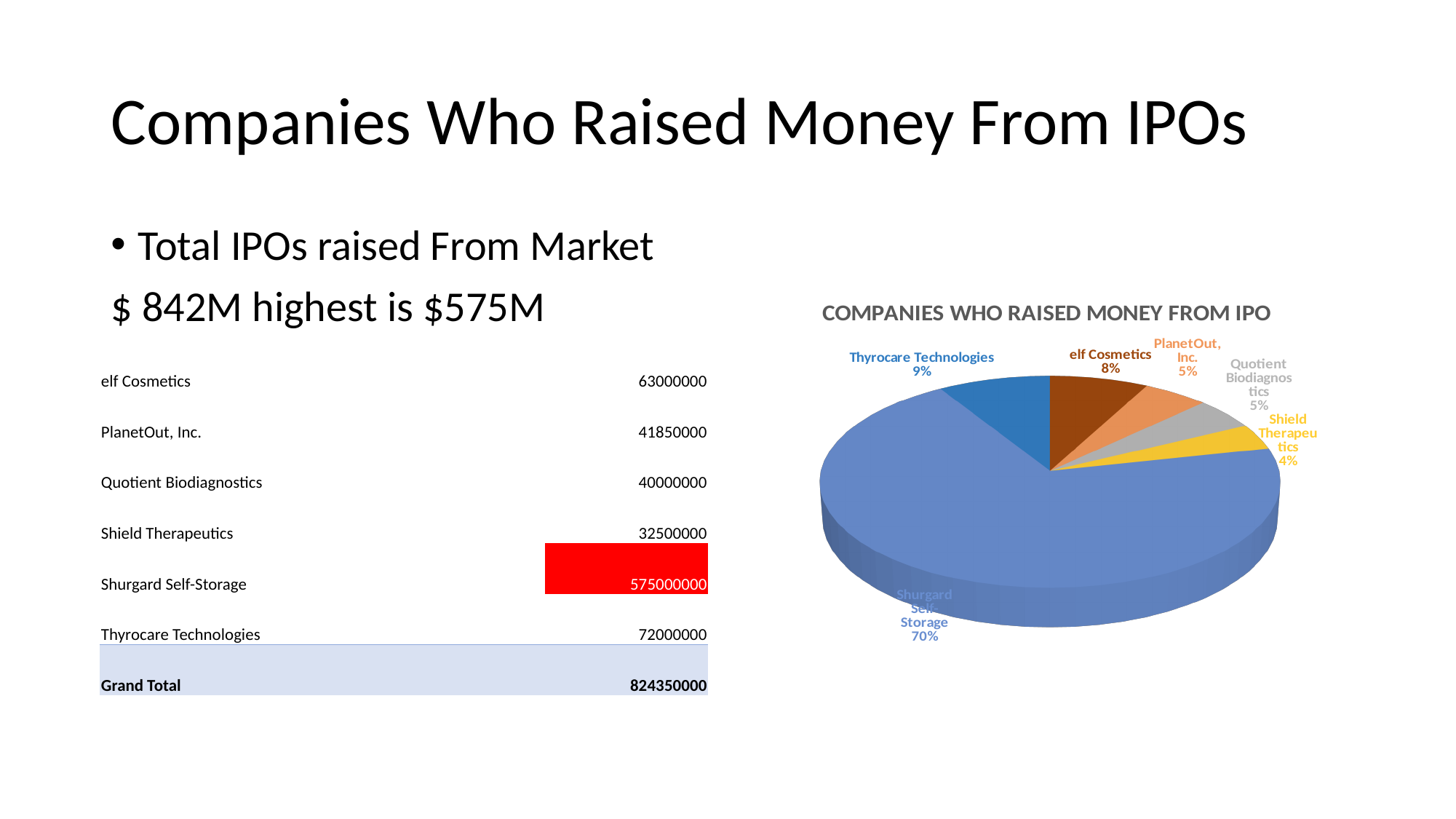

# Companies Who Raised Money From IPOs
Total IPOs raised From Market
$ 842M highest is $575M

[unsupported chart]

| elf Cosmetics | 63000000 |
| --- | --- |
| PlanetOut, Inc. | 41850000 |
| Quotient Biodiagnostics | 40000000 |
| Shield Therapeutics | 32500000 |
| Shurgard Self-Storage | 575000000 |
| Thyrocare Technologies | 72000000 |
| Grand Total | 824350000 |